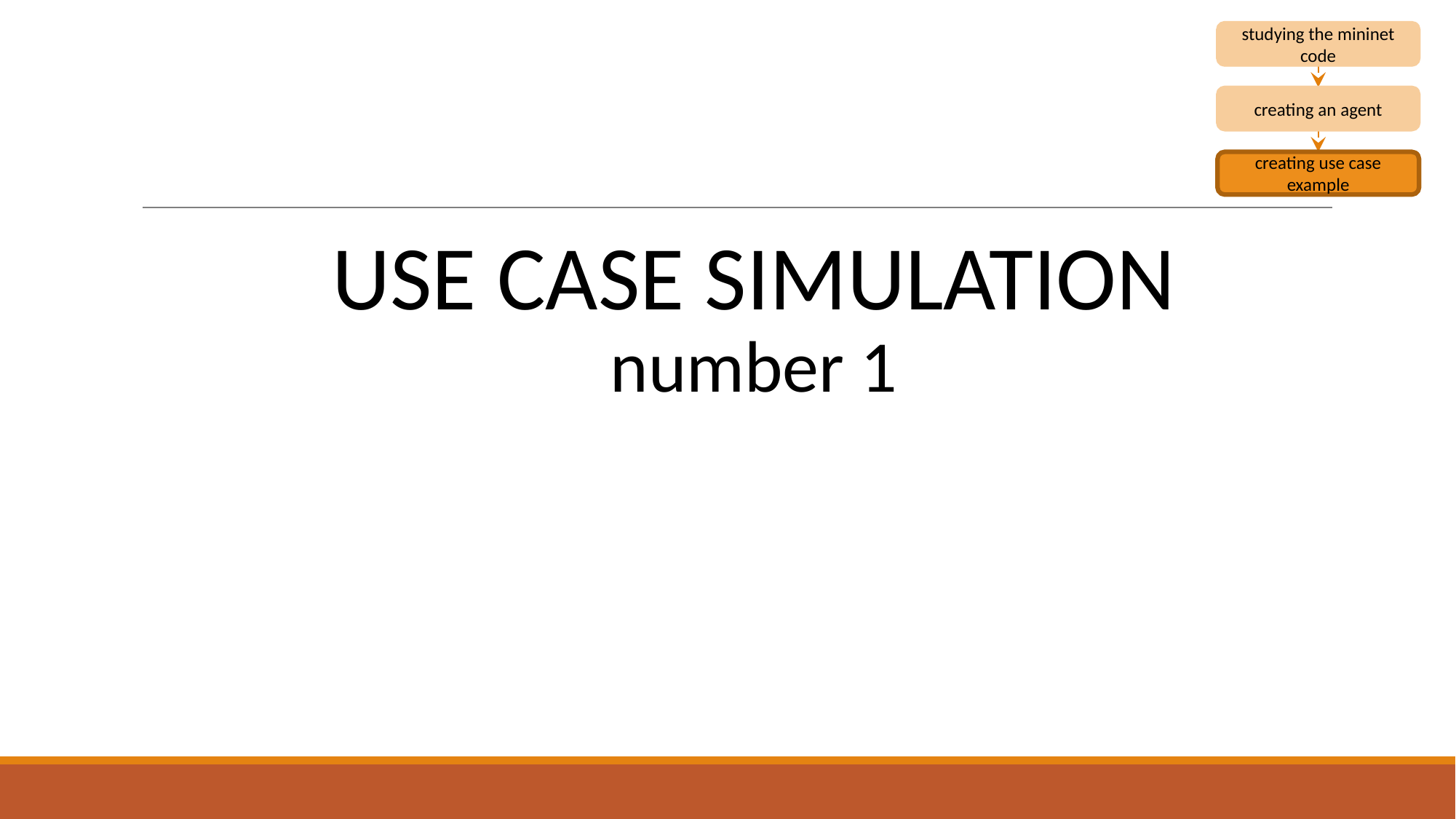

studying the mininet code
creating an agent
creating use case example
USE CASE SIMULATION
number 1